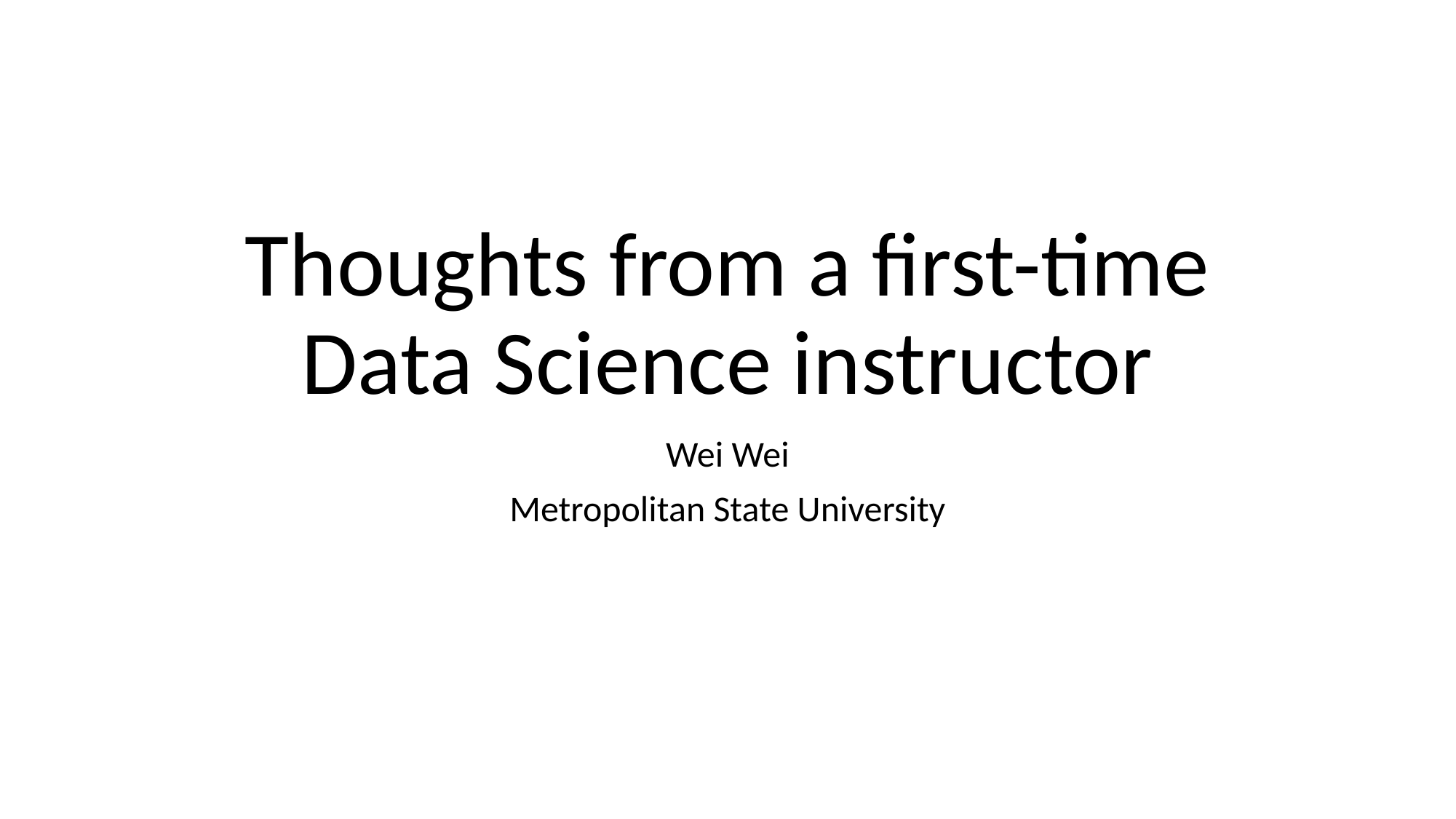

# Thoughts from a first-time Data Science instructor
Wei Wei
Metropolitan State University